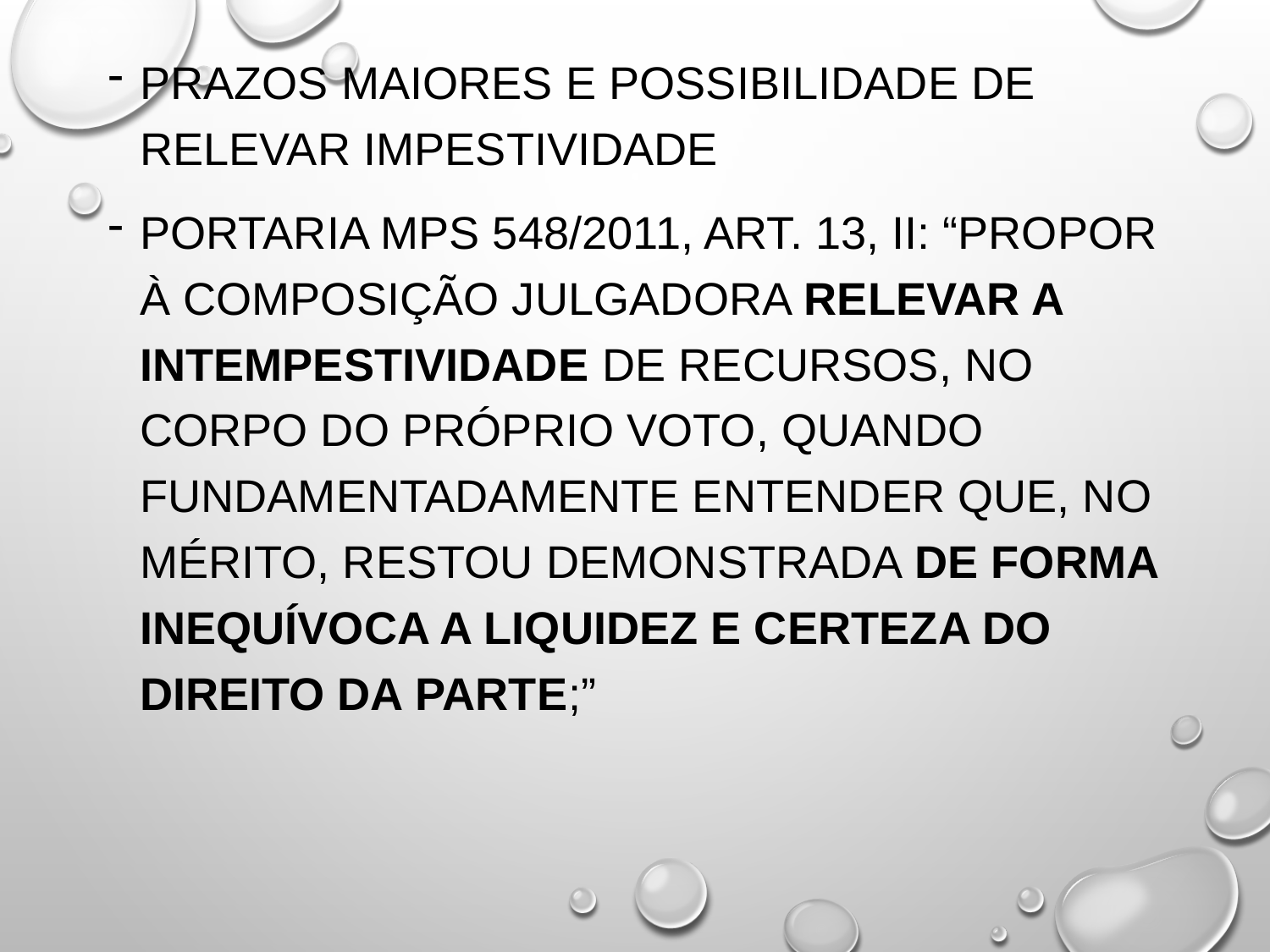

Prazos maiores e possibilidade de relevar impestividade
Portaria MPS 548/2011, art. 13, II: “propor à composição julgadora relevar a intempestividade de recursos, no corpo do próprio voto, quando fundamentadamente entender que, no mérito, restou demonstrada de forma inequívoca a liquidez e certeza do direito da parte;”

#